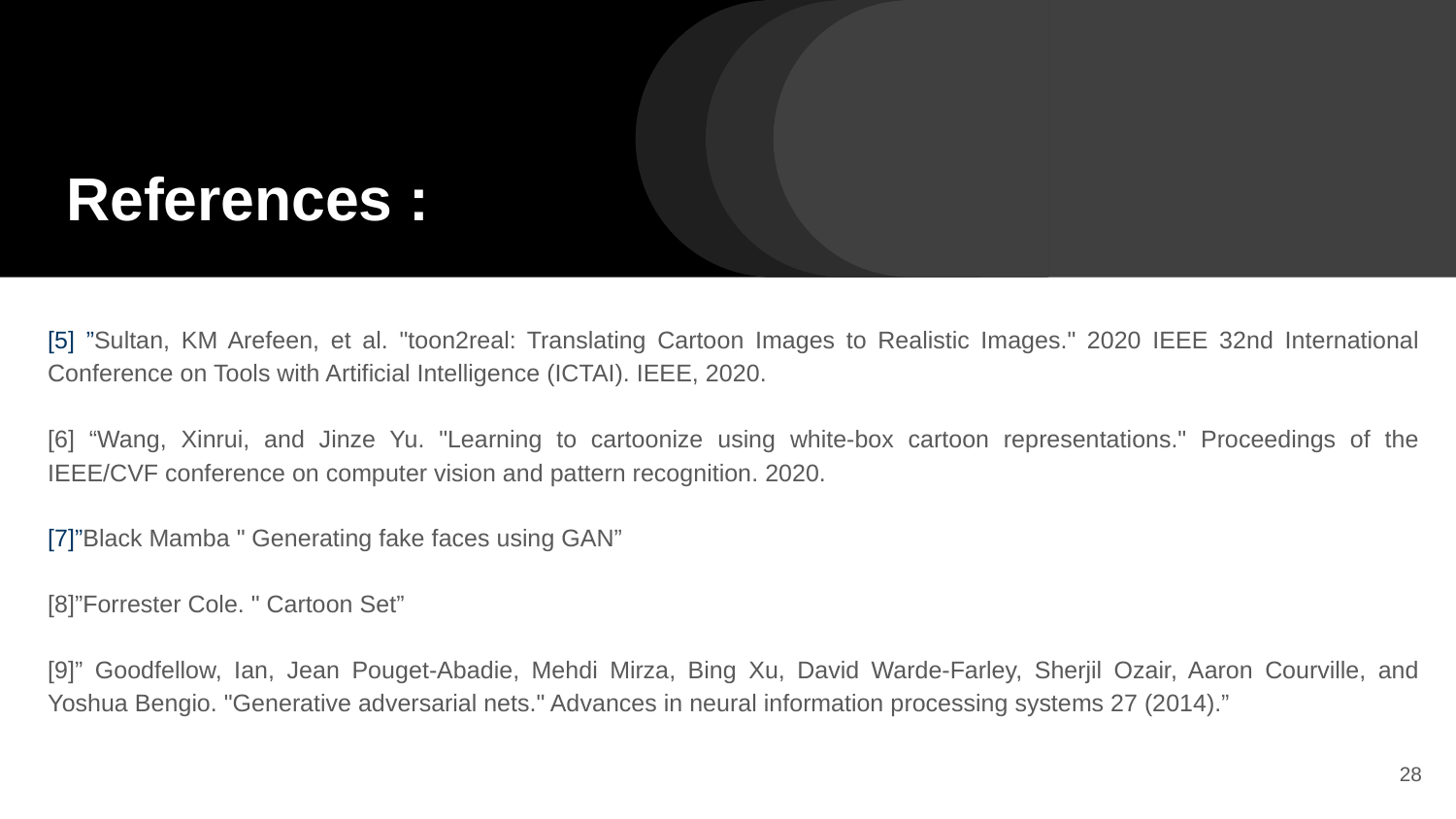

#

References :
[5] ”Sultan, KM Arefeen, et al. "toon2real: Translating Cartoon Images to Realistic Images." 2020 IEEE 32nd International Conference on Tools with Artificial Intelligence (ICTAI). IEEE, 2020.
[6] “Wang, Xinrui, and Jinze Yu. "Learning to cartoonize using white-box cartoon representations." Proceedings of the IEEE/CVF conference on computer vision and pattern recognition. 2020.
[7]”Black Mamba " Generating fake faces using GAN”
[8]”Forrester Cole. " Cartoon Set”
[9]” Goodfellow, Ian, Jean Pouget-Abadie, Mehdi Mirza, Bing Xu, David Warde-Farley, Sherjil Ozair, Aaron Courville, and Yoshua Bengio. "Generative adversarial nets." Advances in neural information processing systems 27 (2014).”

28